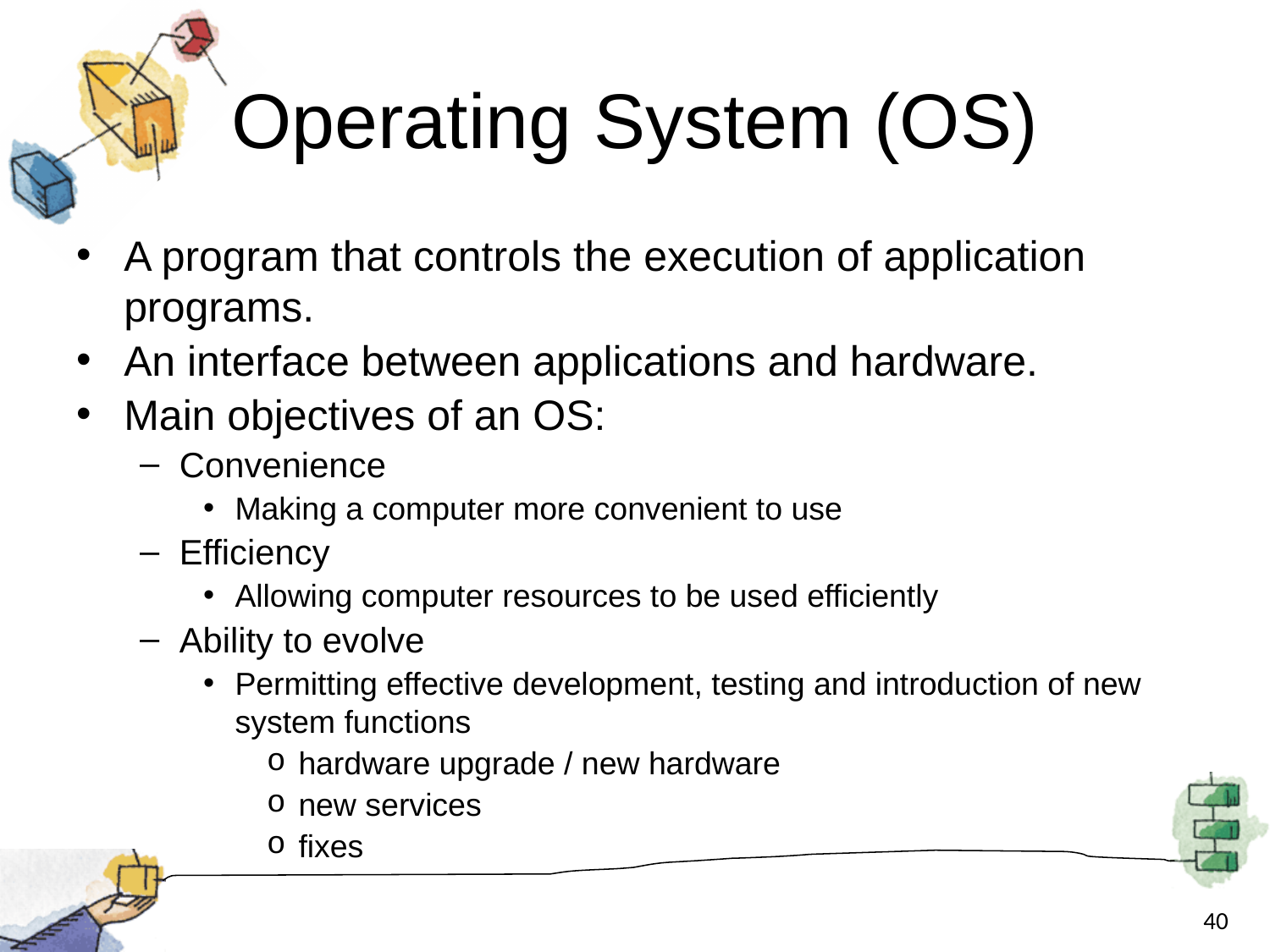

# Operating System (OS)
A program that controls the execution of application programs.
An interface between applications and hardware.
Main objectives of an OS:
Convenience
Making a computer more convenient to use
Efficiency
Allowing computer resources to be used efficiently
Ability to evolve
Permitting effective development, testing and introduction of new system functions
hardware upgrade / new hardware
new services
fixes